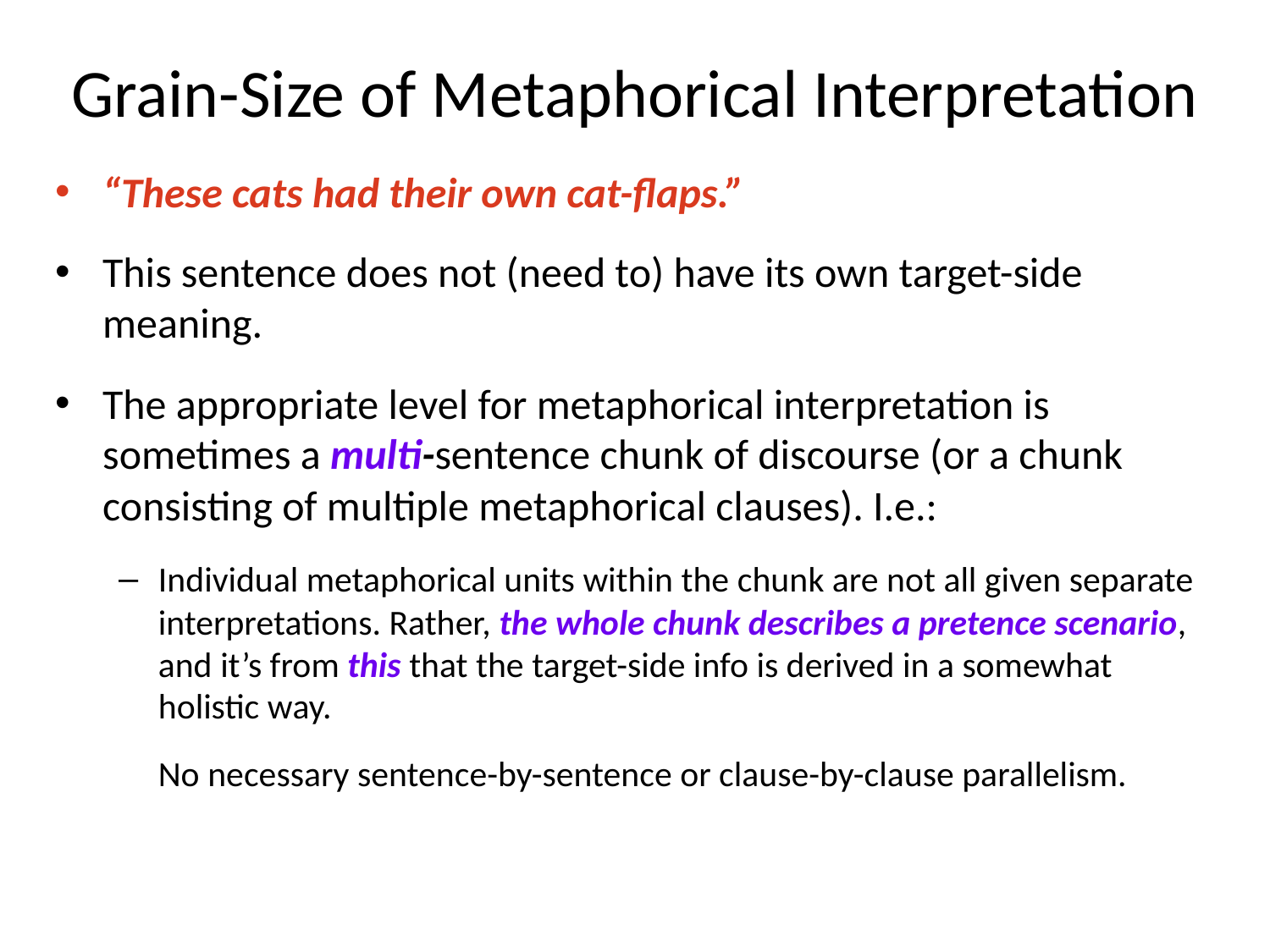

# Grain-Size of Metaphorical Interpretation
“These cats had their own cat-flaps.”
This sentence does not (need to) have its own target-side meaning.
The appropriate level for metaphorical interpretation is sometimes a multi-sentence chunk of discourse (or a chunk consisting of multiple metaphorical clauses). I.e.:
Individual metaphorical units within the chunk are not all given separate interpretations. Rather, the whole chunk describes a pretence scenario, and it’s from this that the target-side info is derived in a somewhat holistic way.
No necessary sentence-by-sentence or clause-by-clause parallelism.